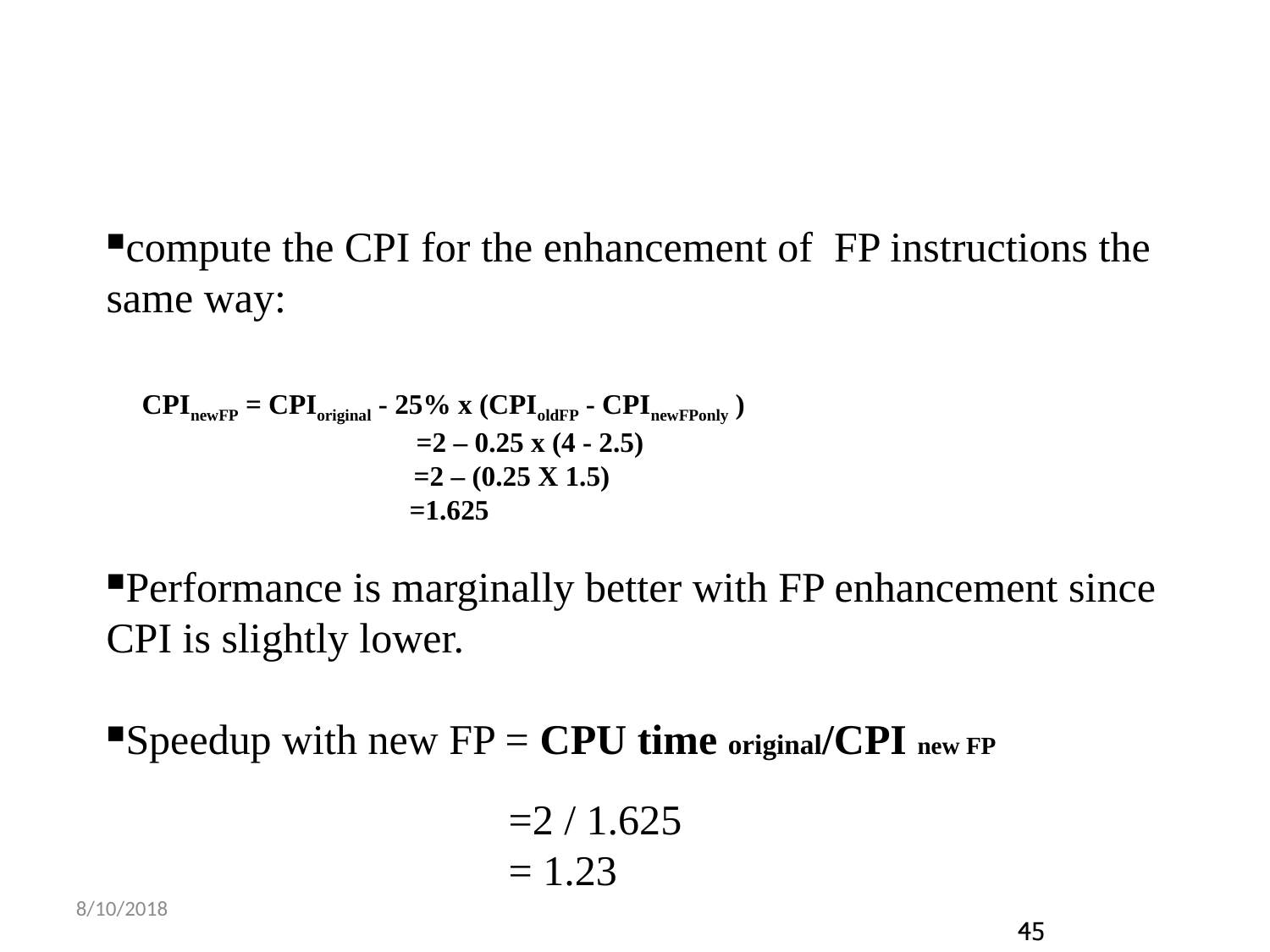

compute the CPI for the enhancement of  FP instructions the same way:

   CPInewFP = CPIoriginal - 25% x (CPIoldFP - CPInewFPonly )
		        =2 – 0.25 x (4 - 2.5)
                                            =2 – (0.25 X 1.5)
		       =1.625

Performance is marginally better with FP enhancement since CPI is slightly lower.

Speedup with new FP = CPU time original/CPI new FP

                                      =2 / 1.625
                                      = 1.23
8/10/2018
45